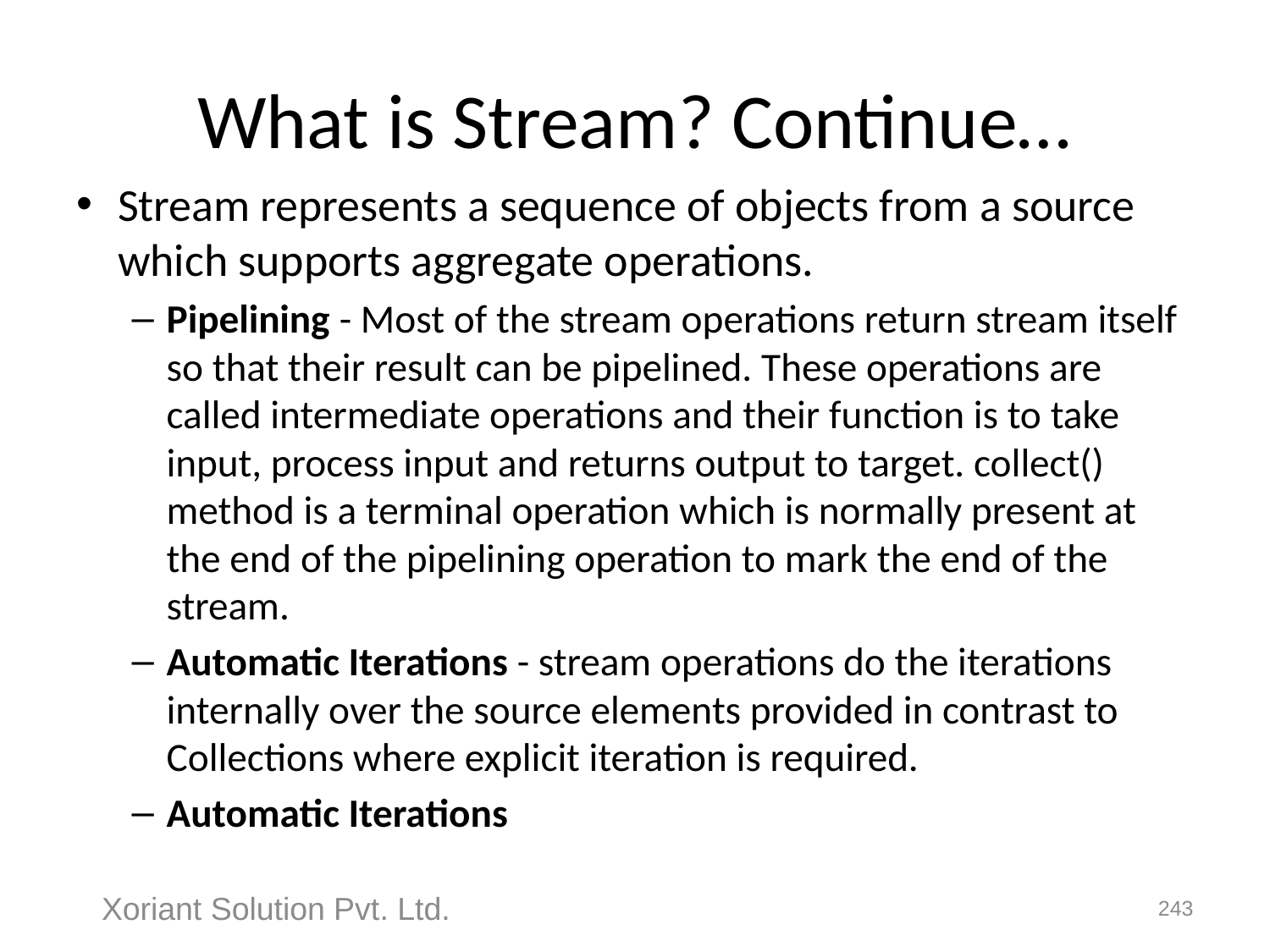

# What is Stream? Continue…
Stream represents a sequence of objects from a source which supports aggregate operations.
Pipelining - Most of the stream operations return stream itself so that their result can be pipelined. These operations are called intermediate operations and their function is to take input, process input and returns output to target. collect() method is a terminal operation which is normally present at the end of the pipelining operation to mark the end of the stream.
Automatic Iterations - stream operations do the iterations internally over the source elements provided in contrast to Collections where explicit iteration is required.
Automatic Iterations

Xoriant Solution Pvt. Ltd.
243